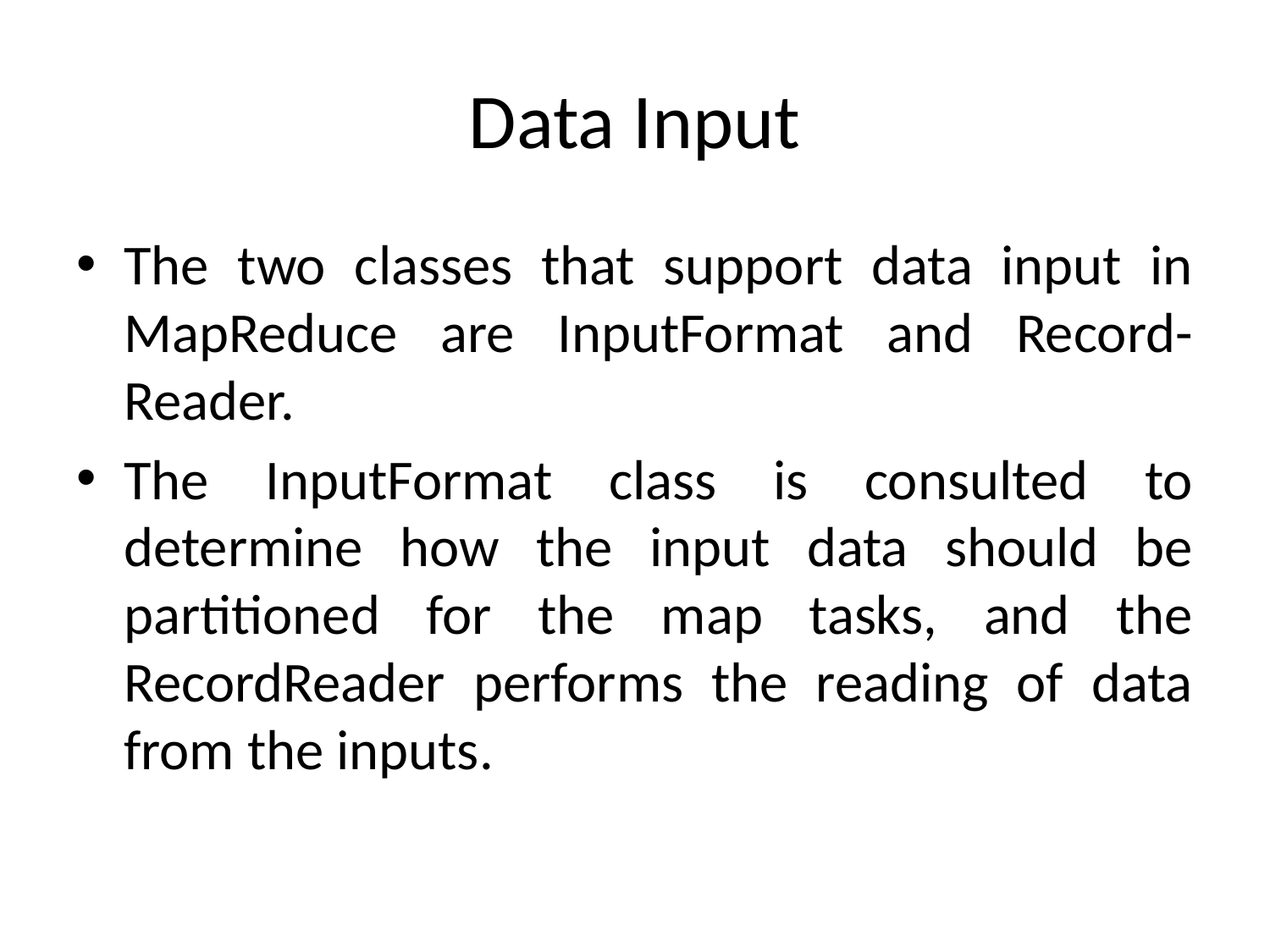

# Data Input
The two classes that support data input in MapReduce are InputFormat and Record-Reader.
The InputFormat class is consulted to determine how the input data should be partitioned for the map tasks, and the RecordReader performs the reading of data from the inputs.